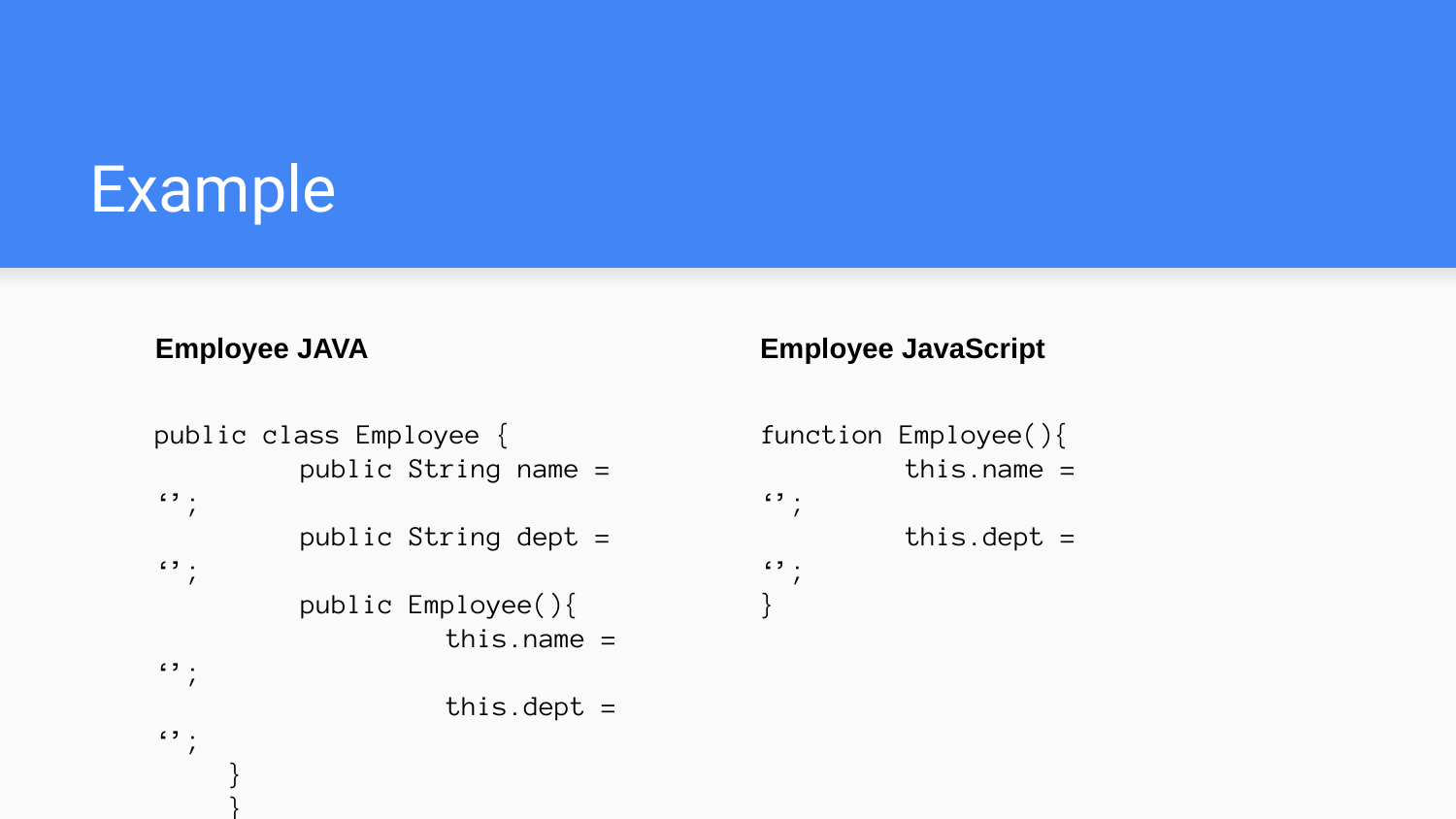

# Example

Employee JAVA
Employee JavaScript
public class Employee {
	public String name = ‘’;
	public String dept = ‘’;
	public Employee(){
		this.name = ‘’;
		this.dept = ‘’;
}
}
function Employee(){
	this.name = ‘’;
	this.dept = ‘’;
}